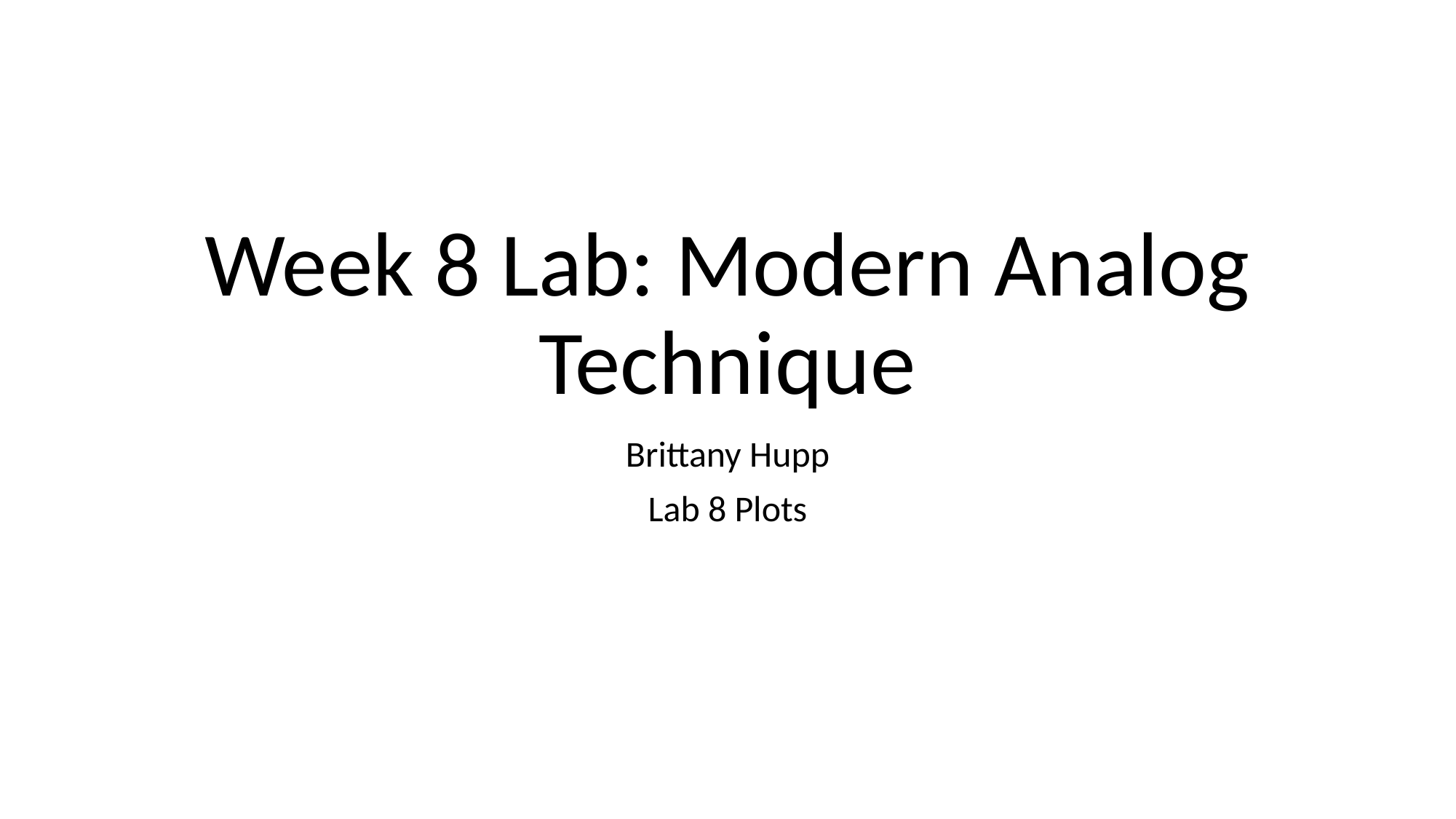

# Week 8 Lab: Modern Analog Technique
Brittany Hupp
Lab 8 Plots